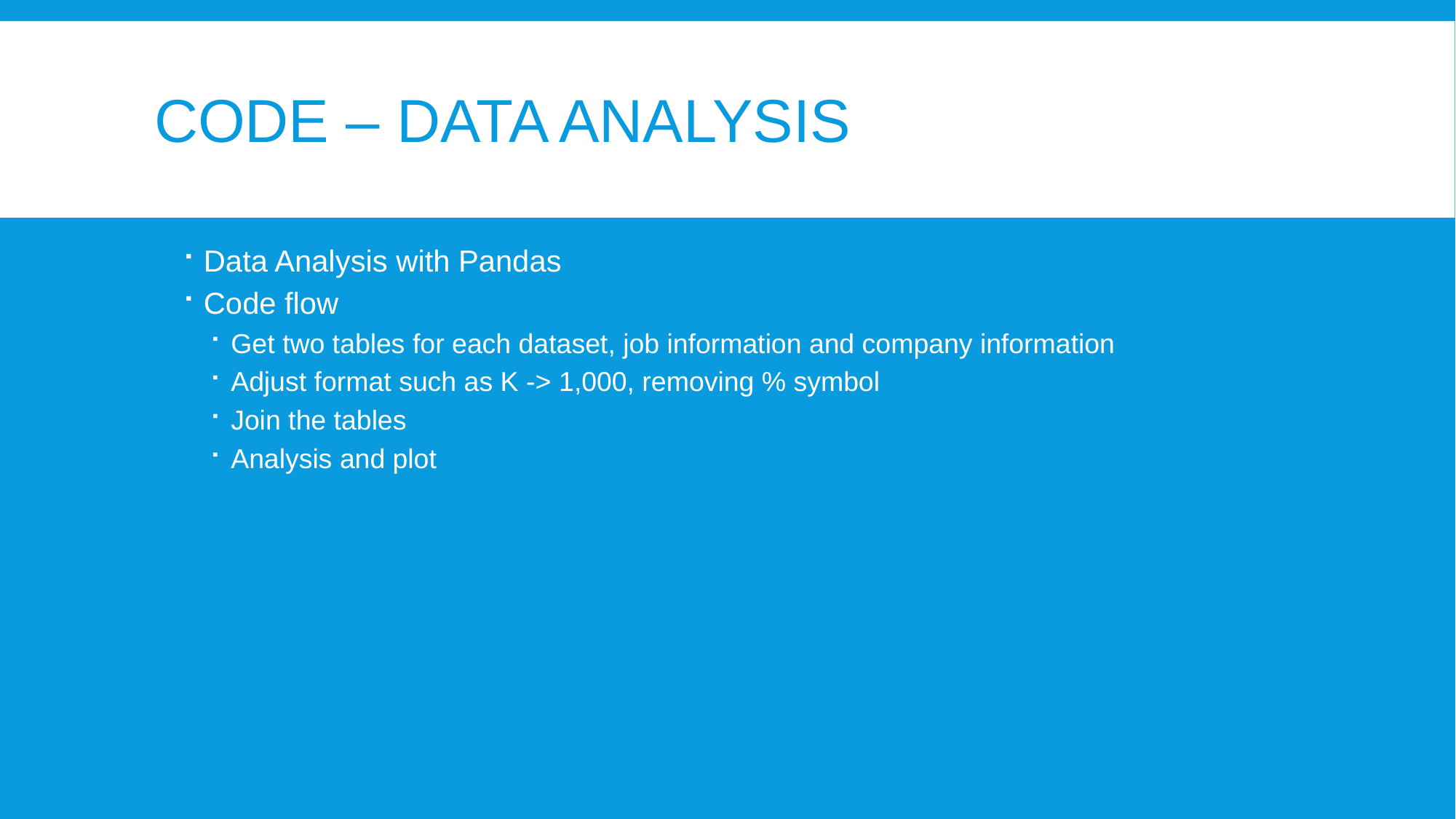

# Code – Data Analysis
Data Analysis with Pandas
Code flow
Get two tables for each dataset, job information and company information
Adjust format such as K -> 1,000, removing % symbol
Join the tables
Analysis and plot